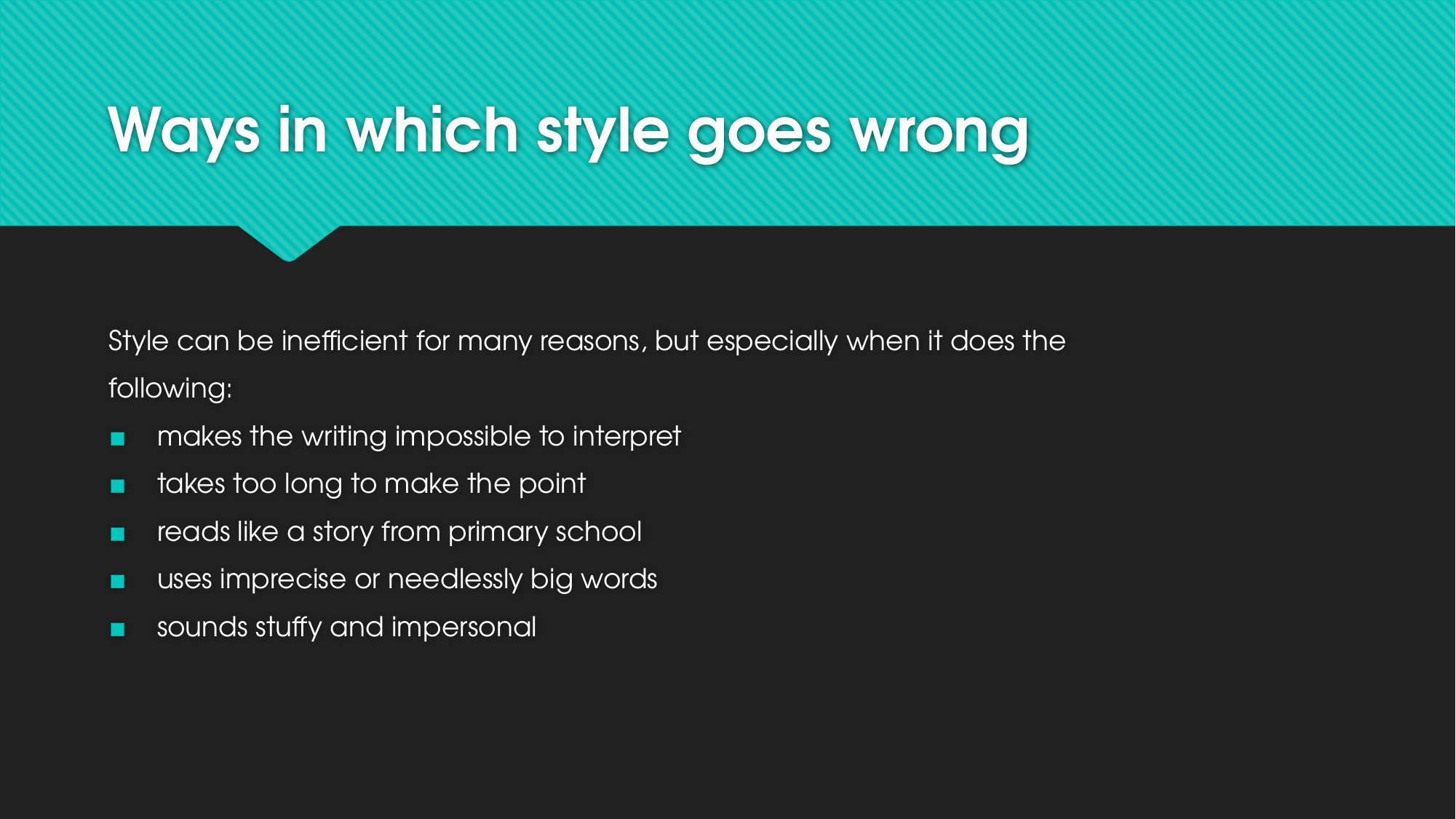

# Ways in which style goes wrong
Style can be inefficient for many reasons, but especially when it does the
following:
 makes the writing impossible to interpret
 takes too long to make the point
 reads like a story from primary school
 uses imprecise or needlessly big words
 sounds stuffy and impersonal